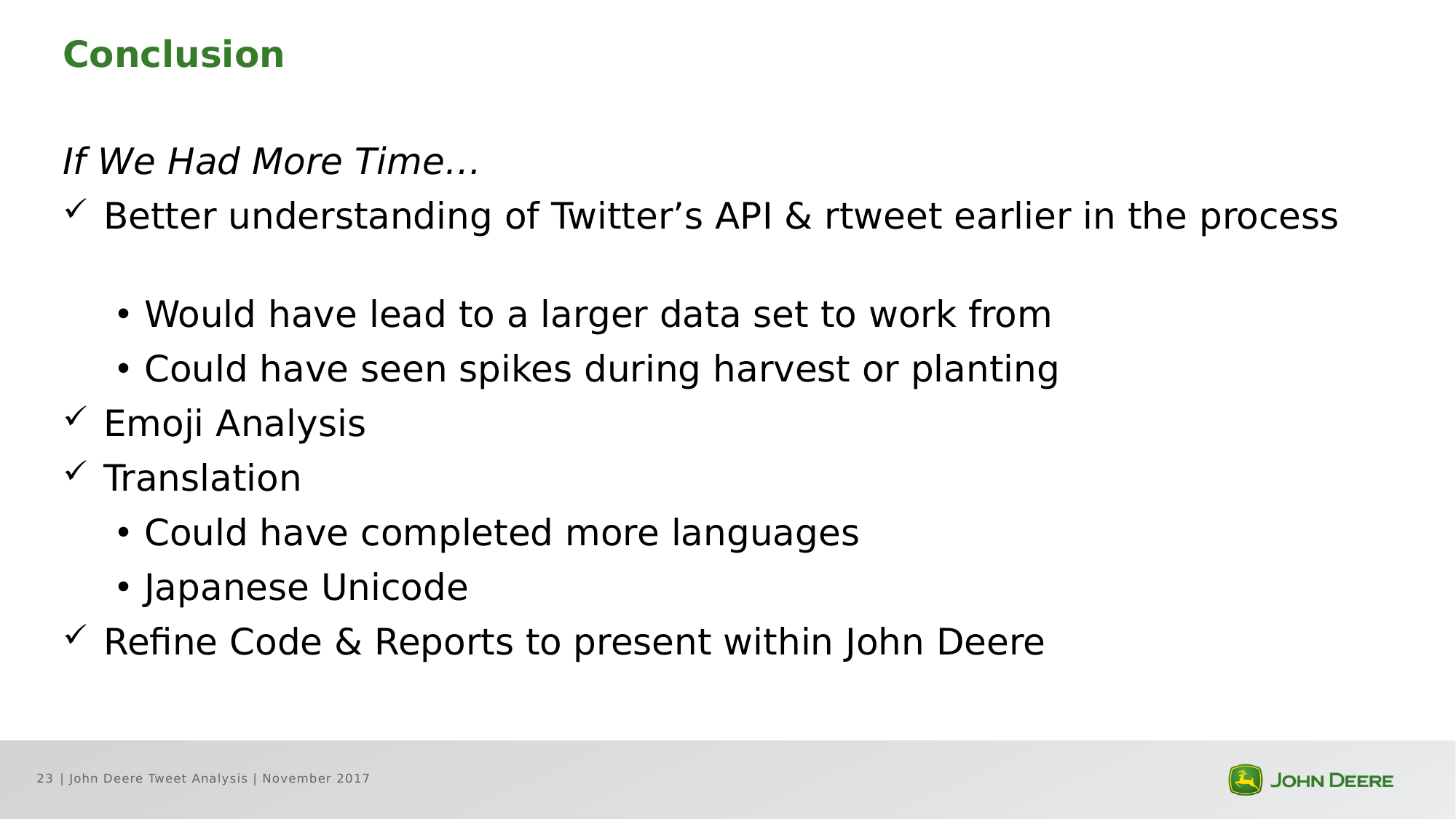

# Conclusion
If We Had More Time…
Better understanding of Twitter’s API & rtweet earlier in the process
Would have lead to a larger data set to work from
Could have seen spikes during harvest or planting
Emoji Analysis
Translation
Could have completed more languages
Japanese Unicode
Refine Code & Reports to present within John Deere